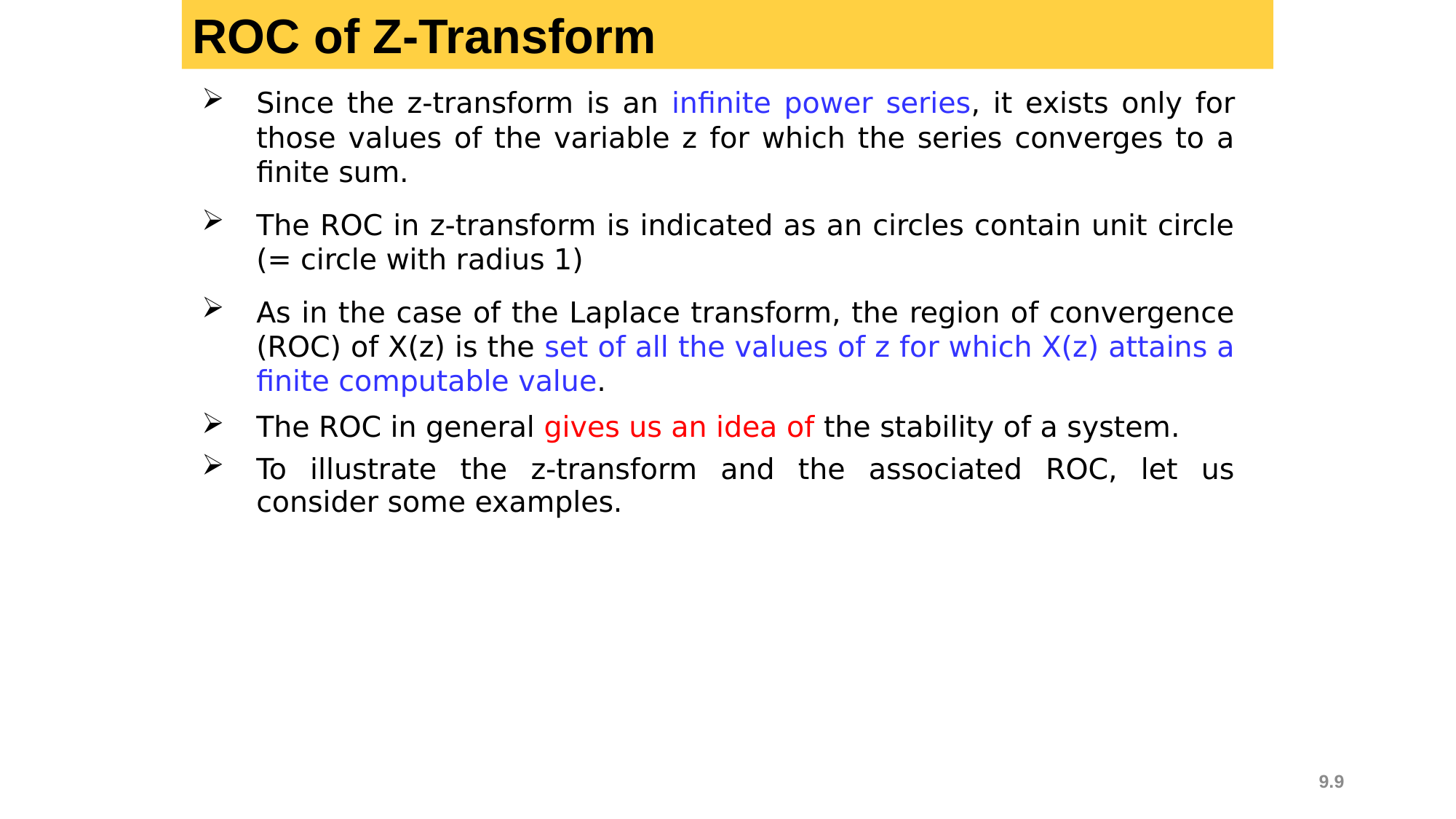

ROC of Z-Transform
Since the z-transform is an infinite power series, it exists only for those values of the variable z for which the series converges to a finite sum.
The ROC in z-transform is indicated as an circles contain unit circle (= circle with radius 1)
As in the case of the Laplace transform, the region of convergence (ROC) of X(z) is the set of all the values of z for which X(z) attains a finite computable value.
The ROC in general gives us an idea of the stability of a system.
To illustrate the z-transform and the associated ROC, let us consider some examples.

9.9